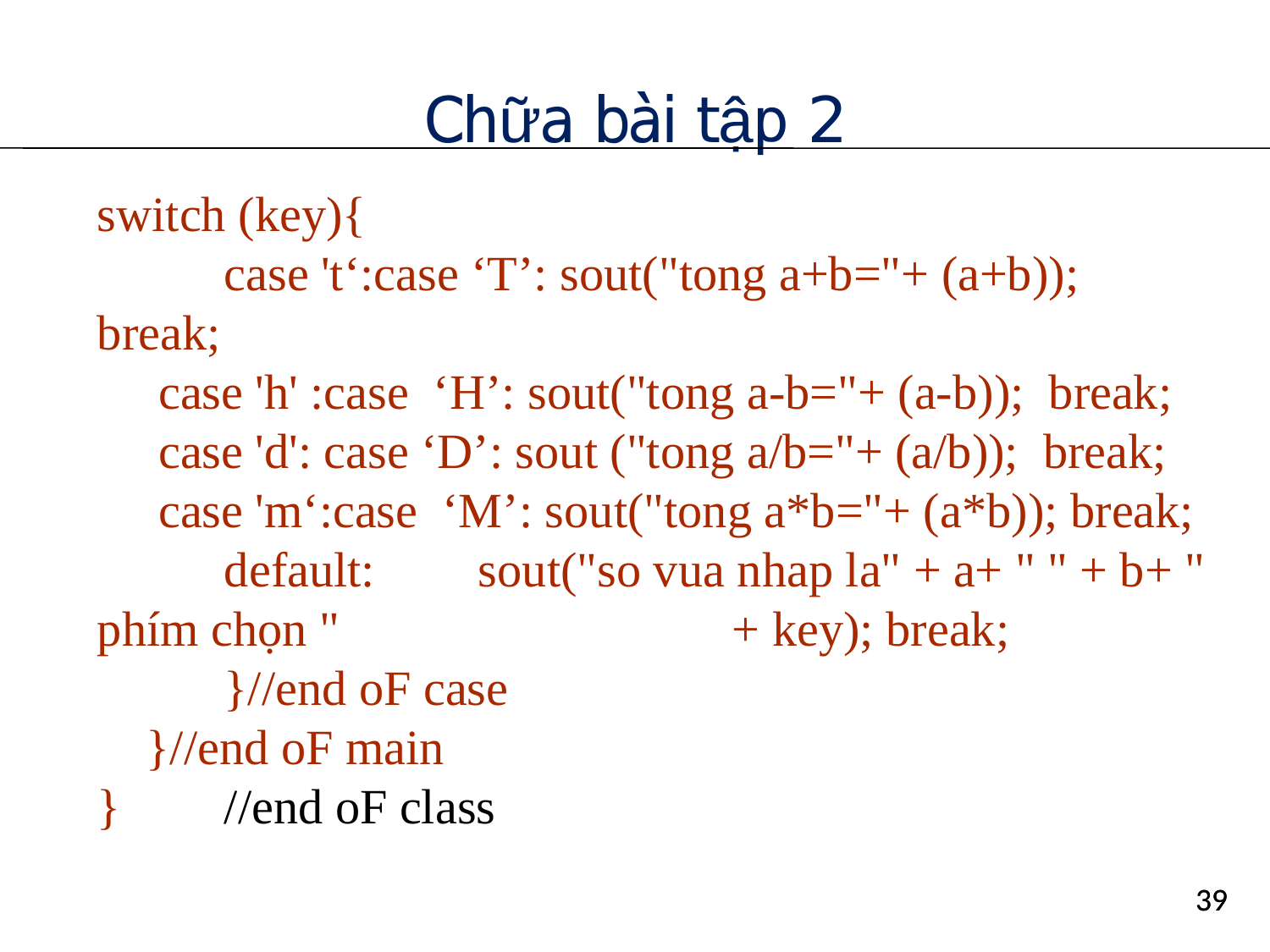

# Chữa bài tập 2

switch (key){
	case 't‘:case ‘T’: sout("tong a+b="+ (a+b));   break;
     case 'h' :case  ‘H’: sout("tong a-b="+ (a-b));  break;
     case 'd': case ‘D’: sout ("tong a/b="+ (a/b));  break;
     case 'm‘:case  ‘M’: sout("tong a*b="+ (a*b)); break;
	default: 	sout("so vua nhap la" + a+ " " + b+ " phím chọn " 			+ key); break;
	}//end oF case
    }//end oF main
}	//end oF class